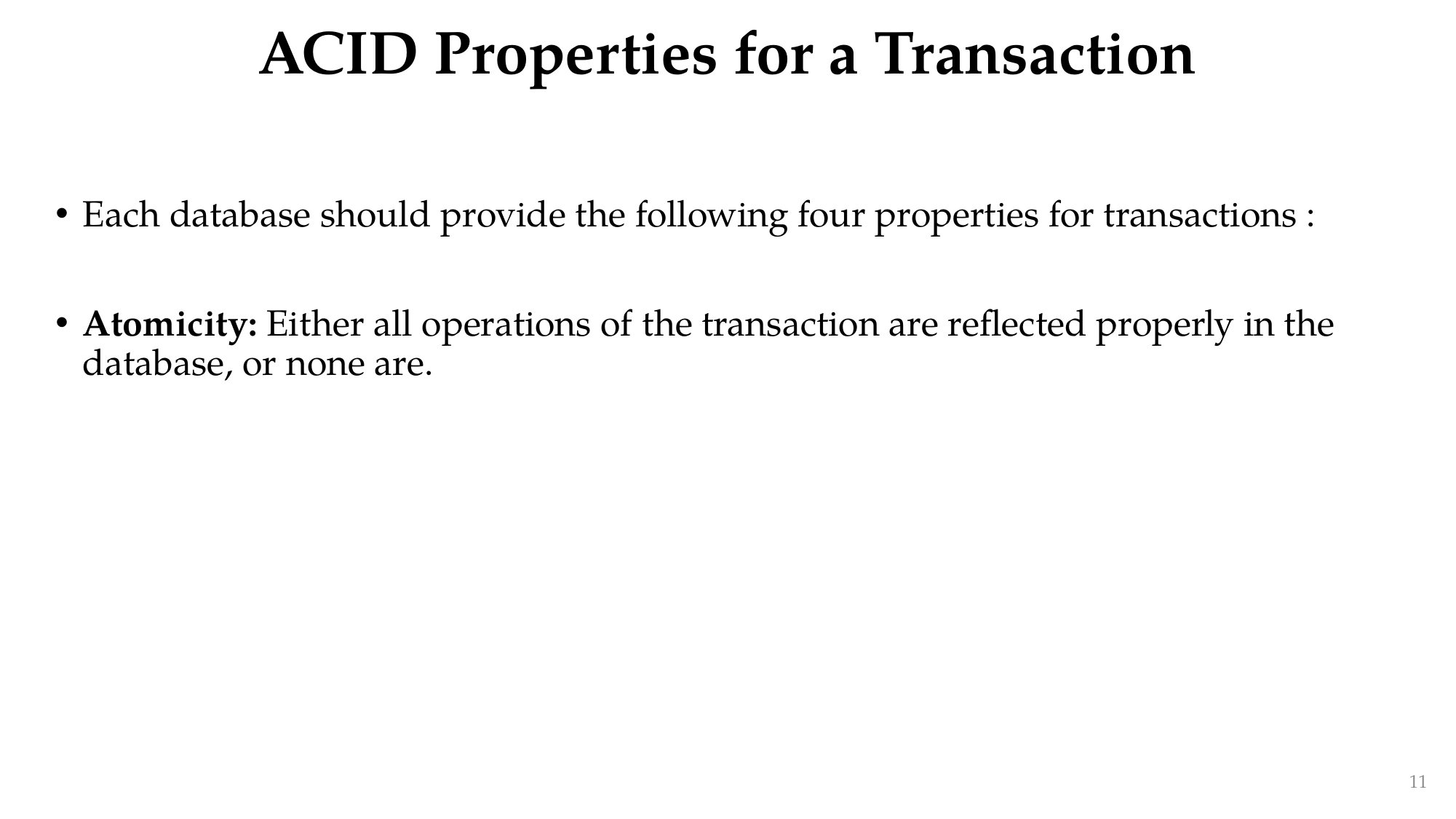

# ACID Properties for a Transaction
Each database should provide the following four properties for transactions :

Atomicity: Either all operations of the transaction are reflected properly in the database, or none are.

11